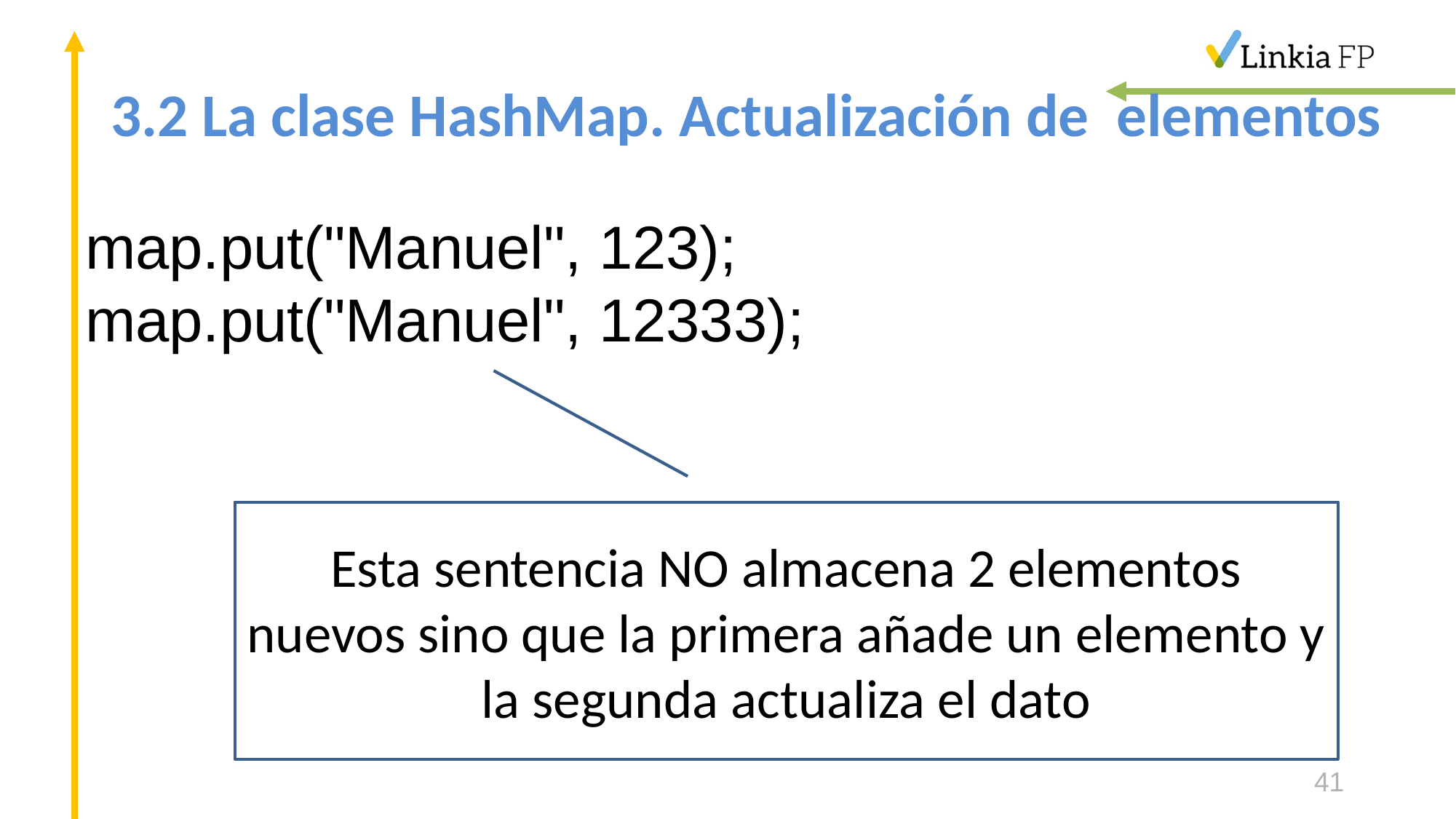

# 3.2 La clase HashMap. Actualización de  elementos
map.put("Manuel", 123);
map.put("Manuel", 12333);

Esta sentencia NO almacena 2 elementos nuevos sino que la primera añade un elemento y la segunda actualiza el dato
41